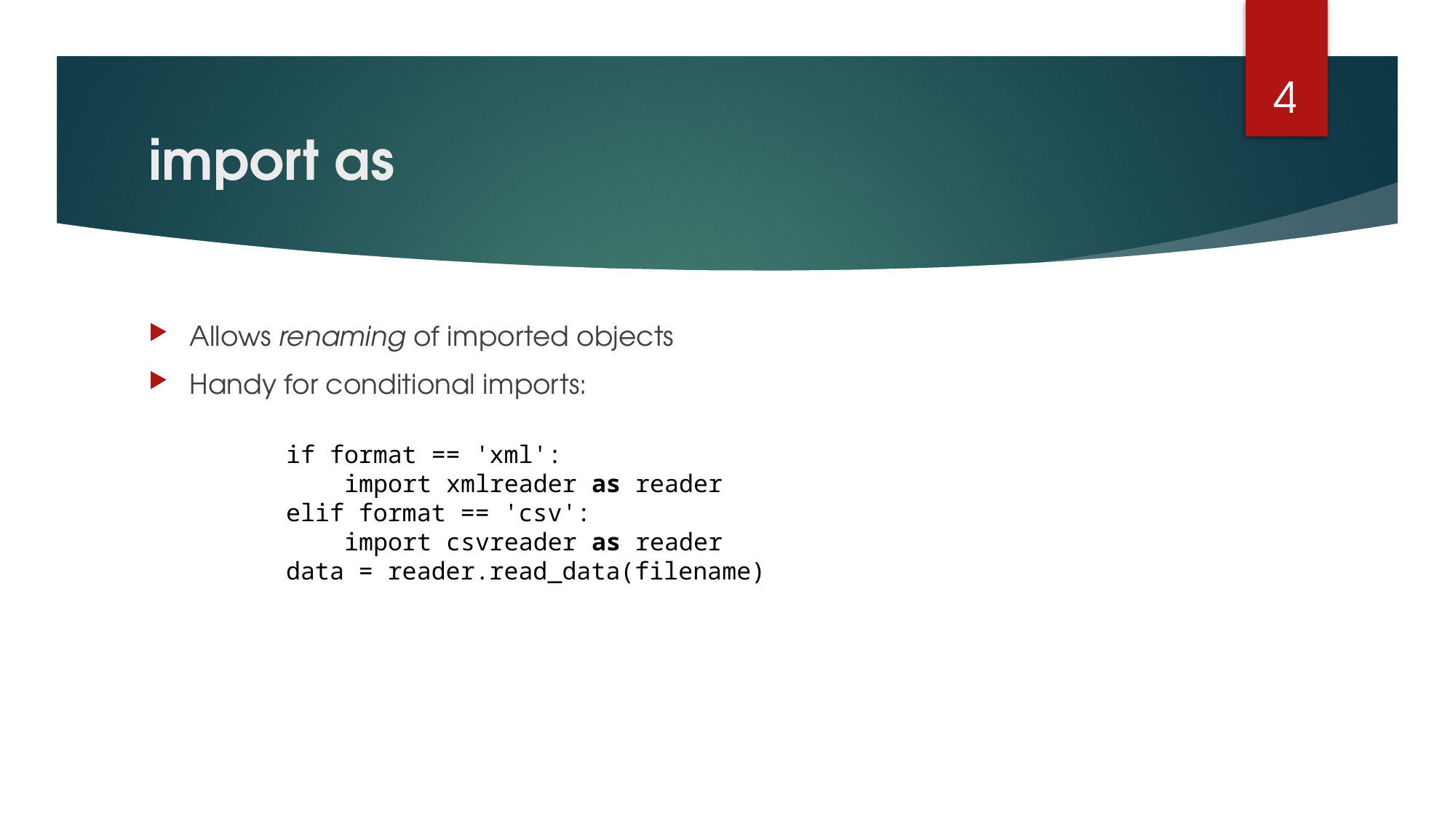

4
# import as
Allows renaming of imported objects
Handy for conditional imports:
if format == 'xml':
    import xmlreader as reader
elif format == 'csv':
    import csvreader as reader
data = reader.read_data(filename)